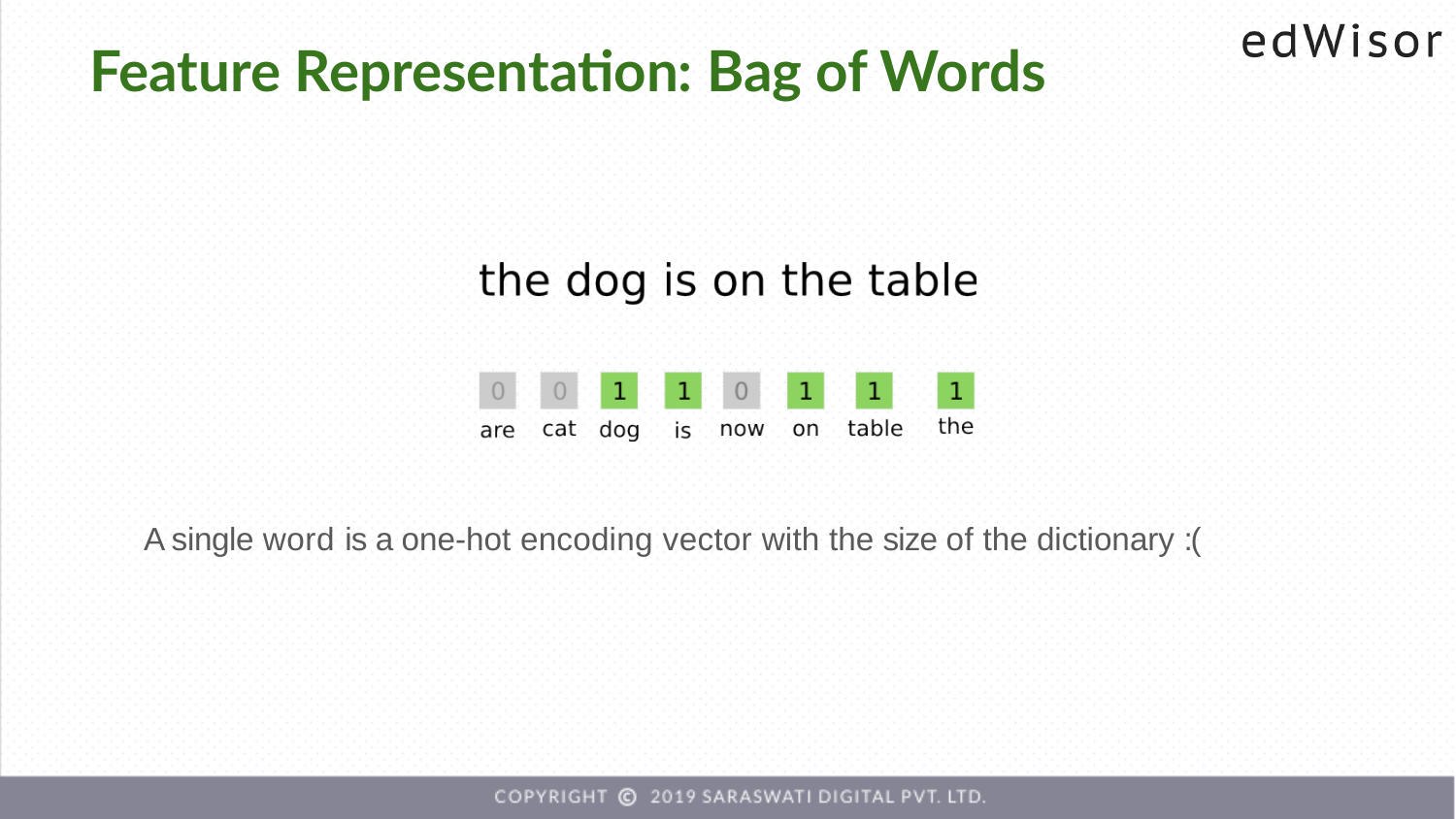

# Feature Representation: Bag of Words

A single word is a one-hot encoding vector with the size of the dictionary :(